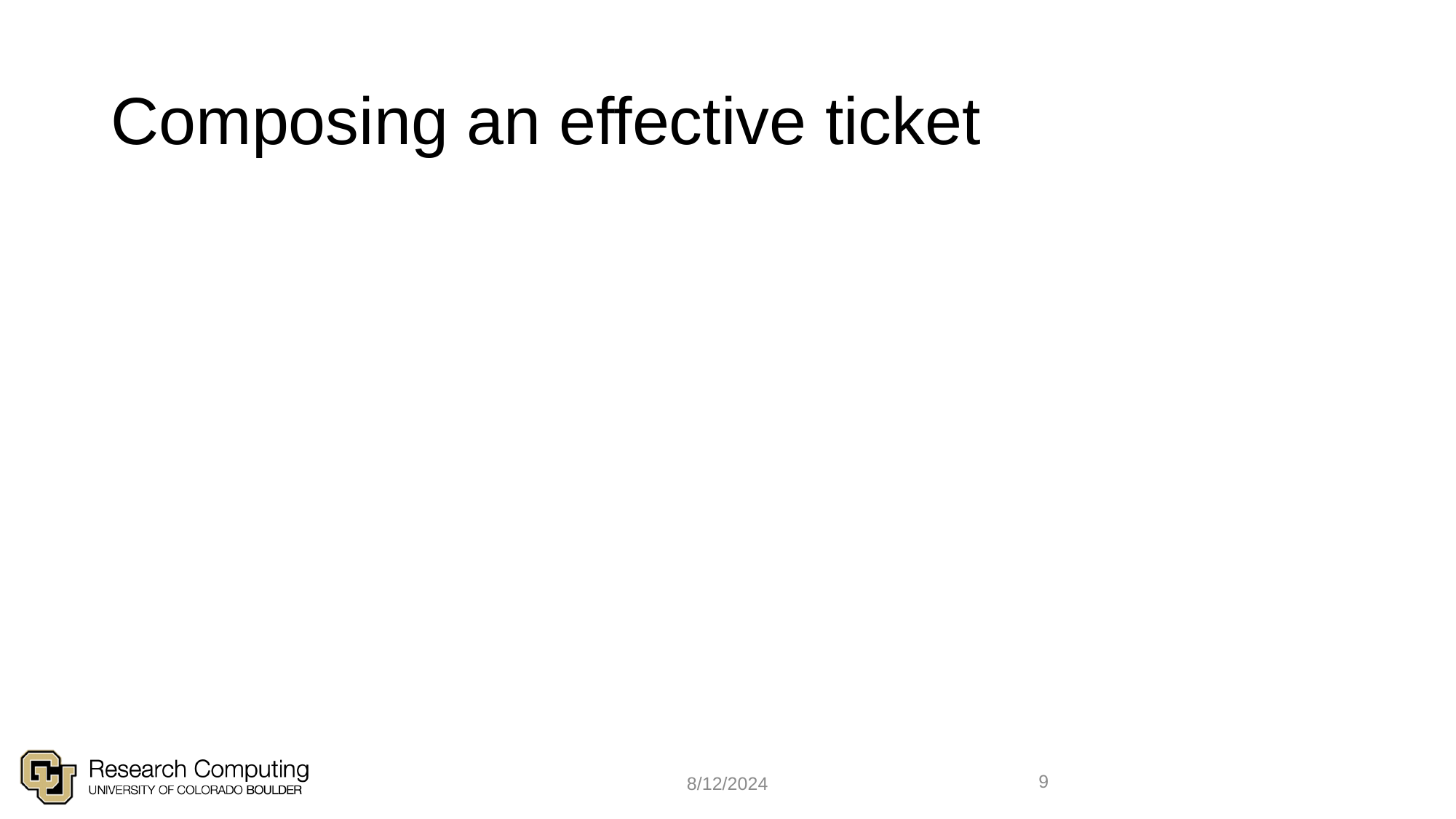

# Composing an effective ticket
9
8/12/2024